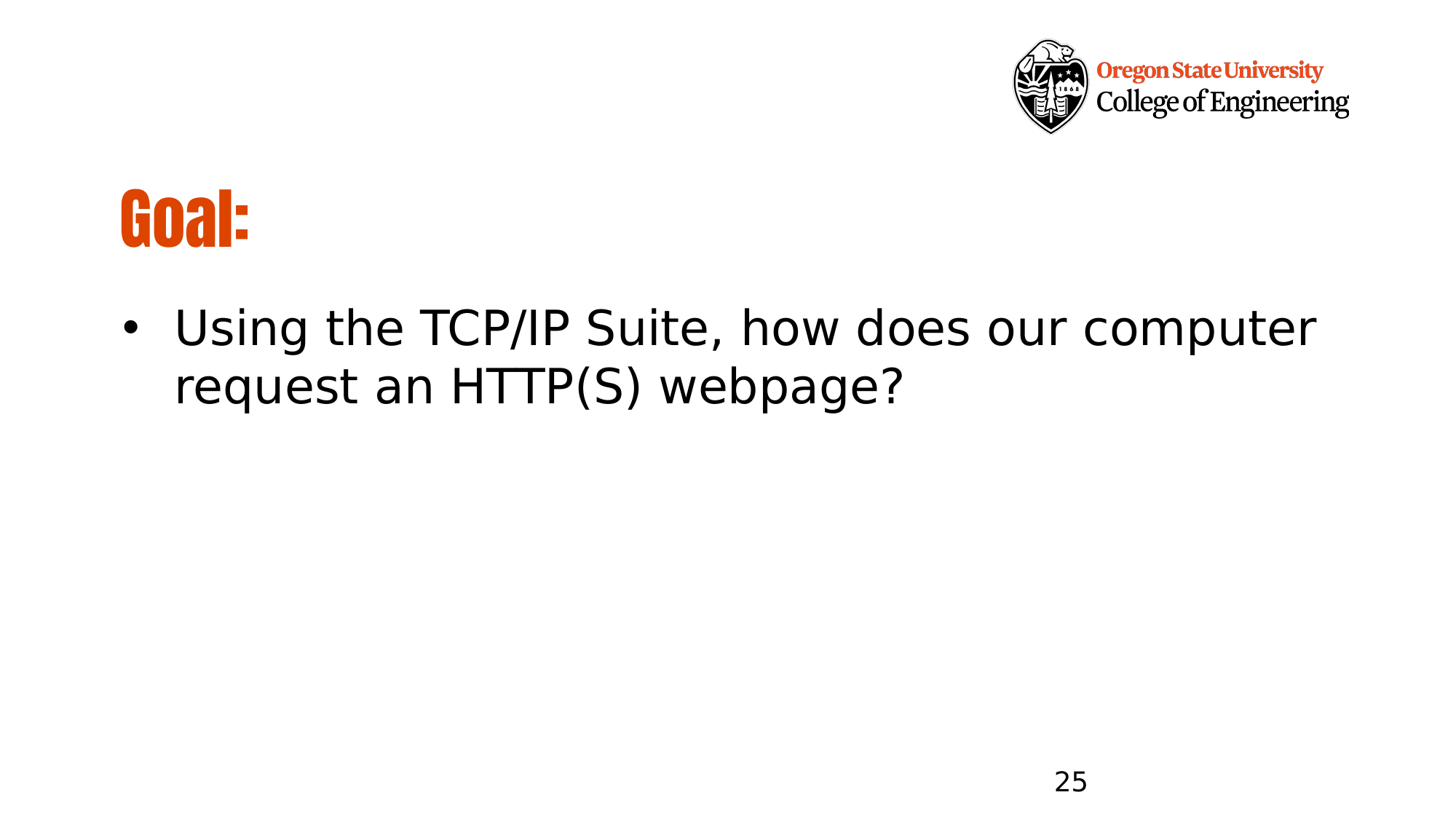

# Goal:
Using the TCP/IP Suite, how does our computer request an HTTP(S) webpage?
25